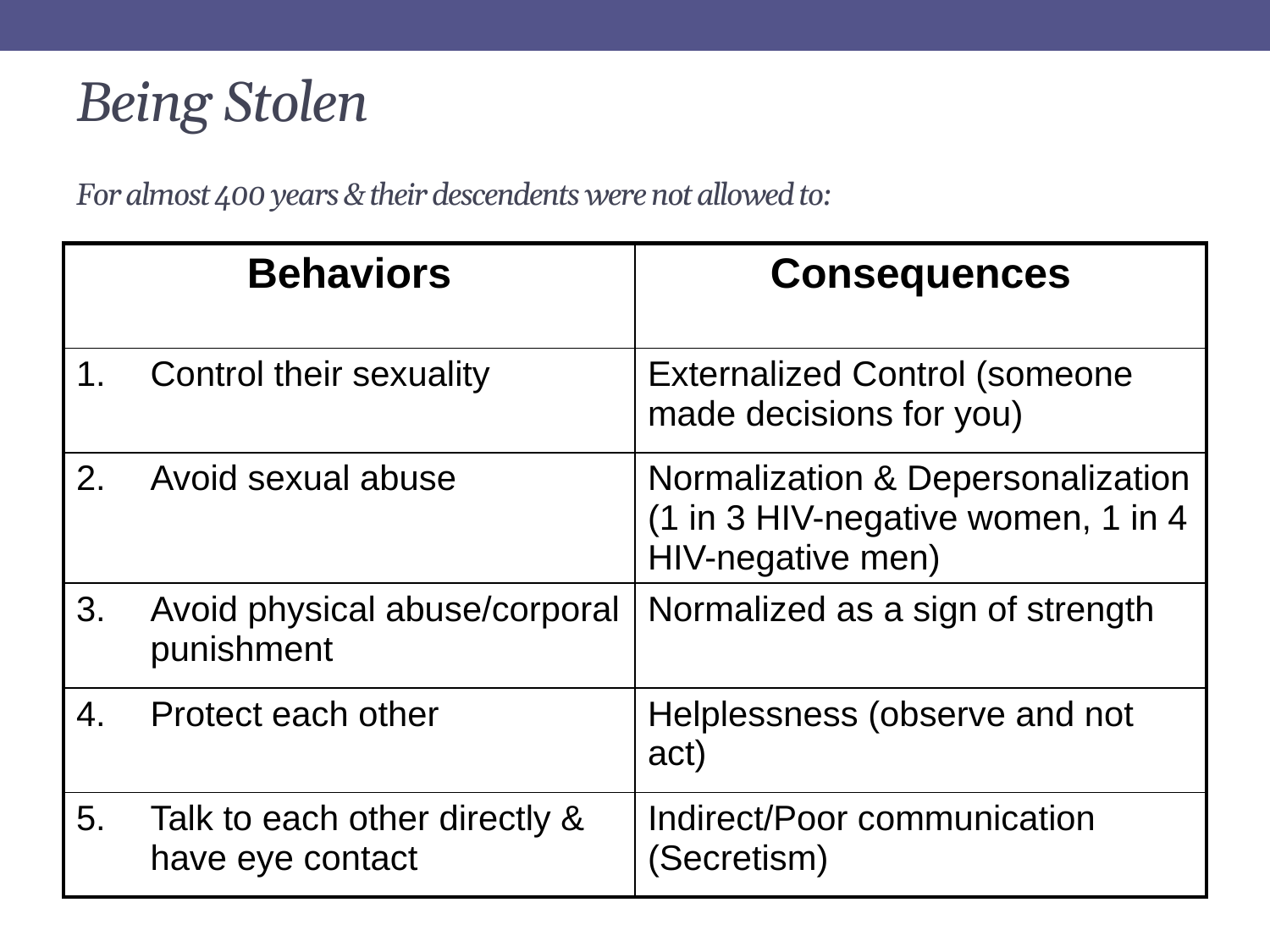

# Being Stolen For almost 400 years & their descendents were not allowed to:
| Behaviors | Consequences |
| --- | --- |
| Control their sexuality | Externalized Control (someone made decisions for you) |
| Avoid sexual abuse | Normalization & Depersonalization (1 in 3 HIV-negative women, 1 in 4 HIV-negative men) |
| Avoid physical abuse/corporal punishment | Normalized as a sign of strength |
| Protect each other | Helplessness (observe and not act) |
| Talk to each other directly & have eye contact | Indirect/Poor communication (Secretism) |